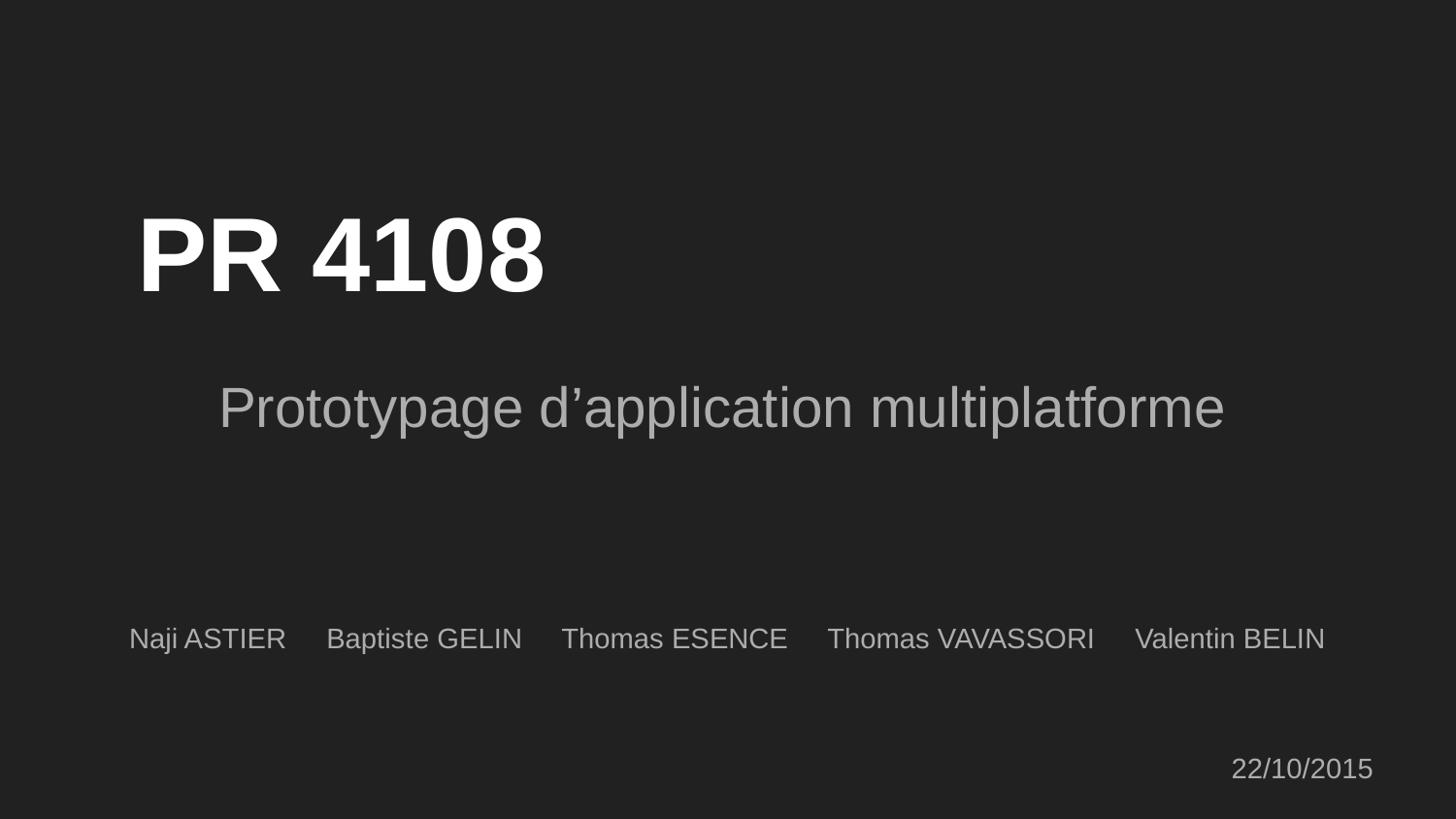

# PR 4108
Prototypage d’application multiplatforme

Naji ASTIER     Baptiste GELIN     Thomas ESENCE     Thomas VAVASSORI     Valentin BELIN
22/10/2015